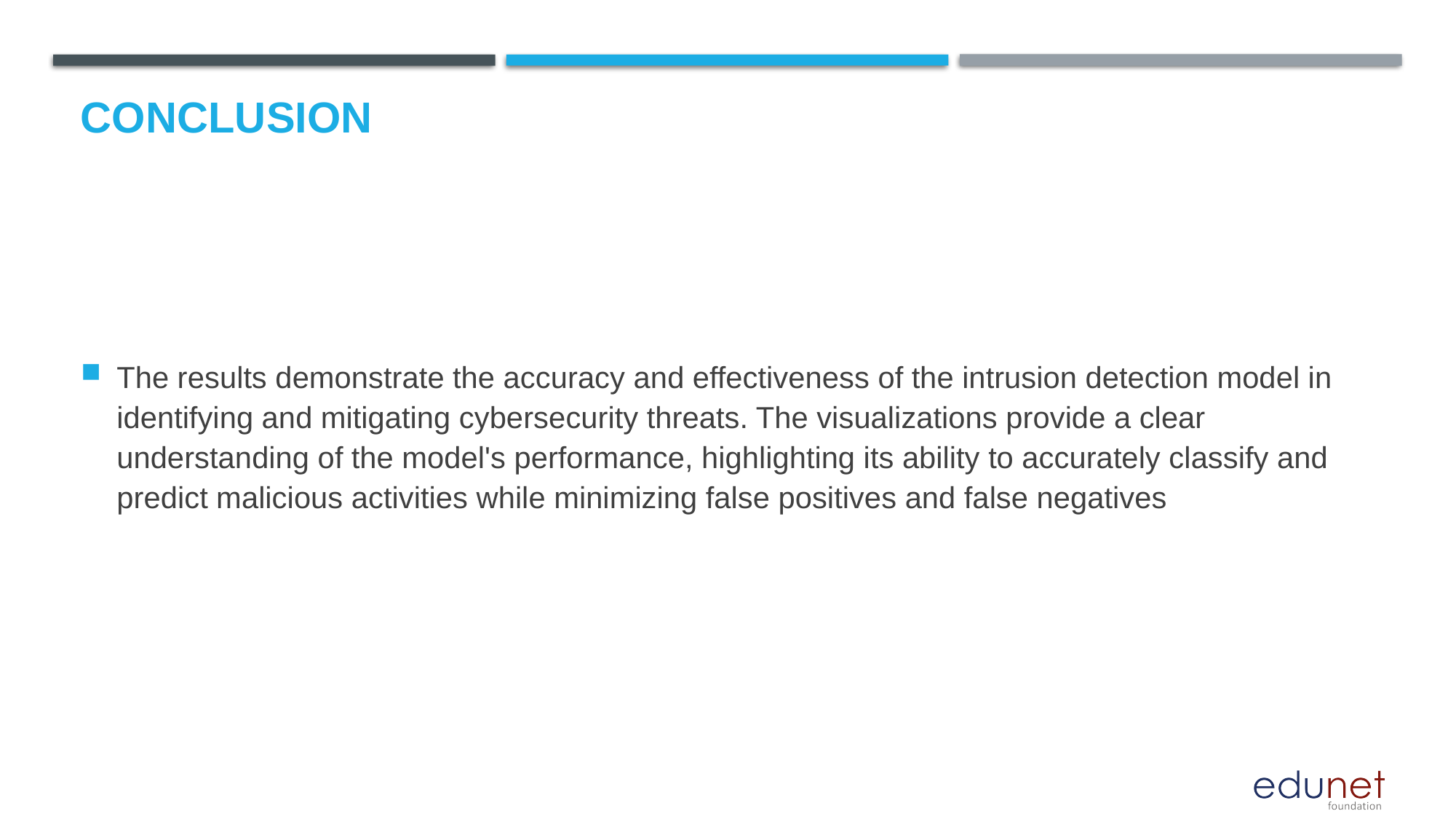

# Conclusion
The results demonstrate the accuracy and effectiveness of the intrusion detection model in identifying and mitigating cybersecurity threats. The visualizations provide a clear understanding of the model's performance, highlighting its ability to accurately classify and predict malicious activities while minimizing false positives and false negatives